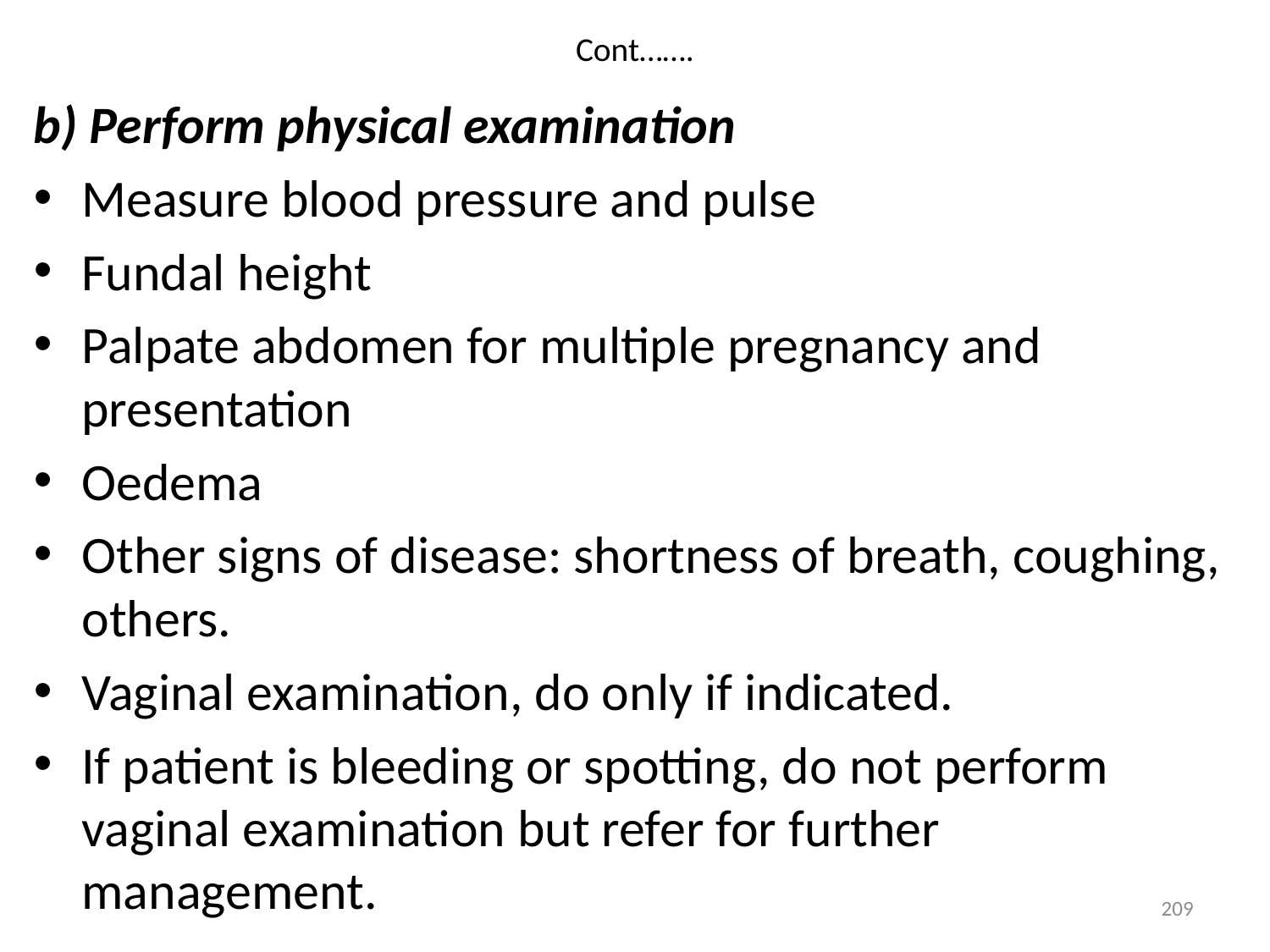

# Cont…….
b) Perform physical examination
Measure blood pressure and pulse
Fundal height
Palpate abdomen for multiple pregnancy and presentation
Oedema
Other signs of disease: shortness of breath, coughing, others.
Vaginal examination, do only if indicated.
If patient is bleeding or spotting, do not perform vaginal examination but refer for further management.
209